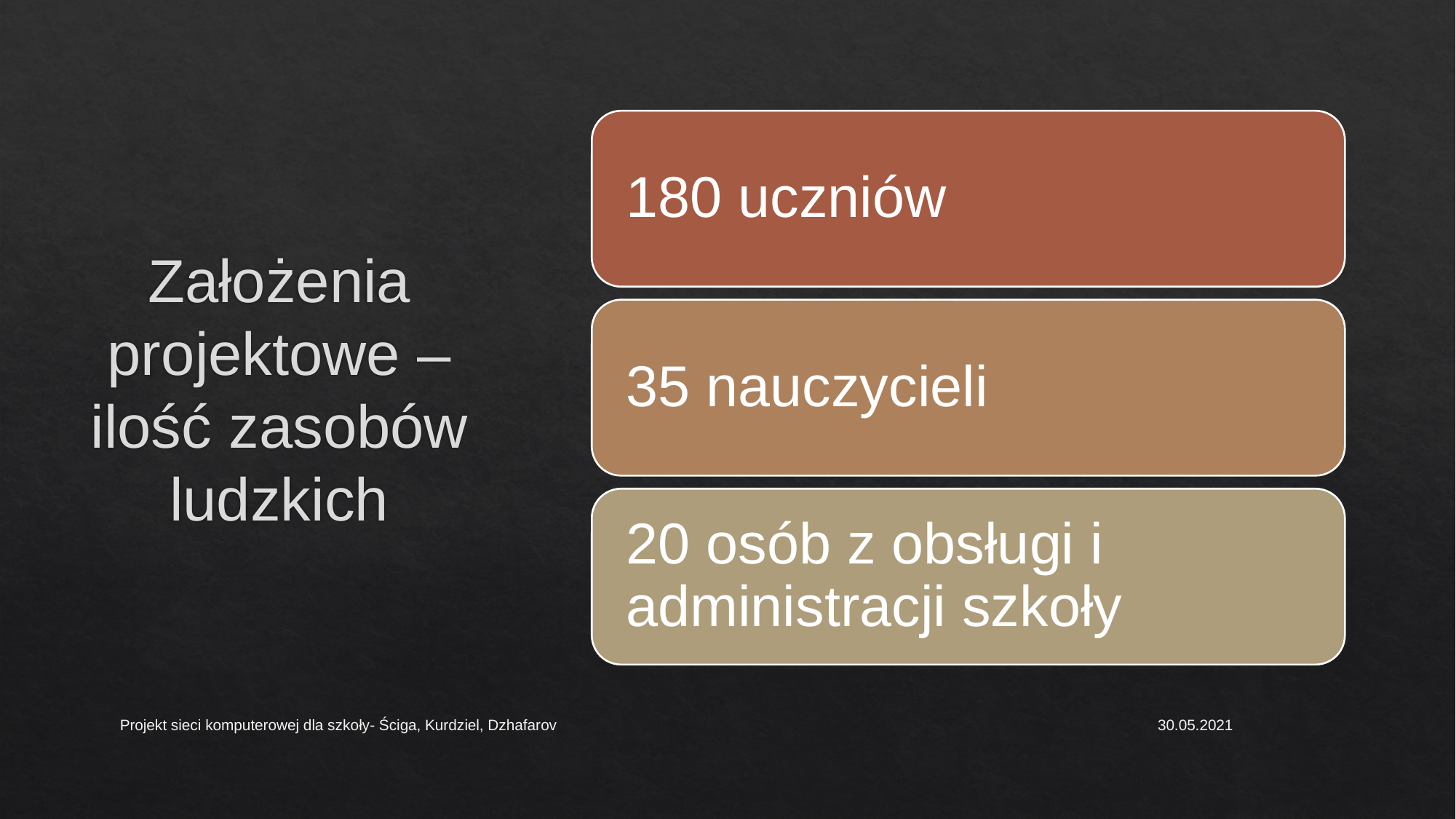

# Założenia projektowe – ilość zasobów ludzkich
180 uczniów
35 nauczycieli
20 osób z obsługi i administracji szkoły
Projekt sieci komputerowej dla szkoły- Ściga, Kurdziel, Dzhafarov
30.05.2021